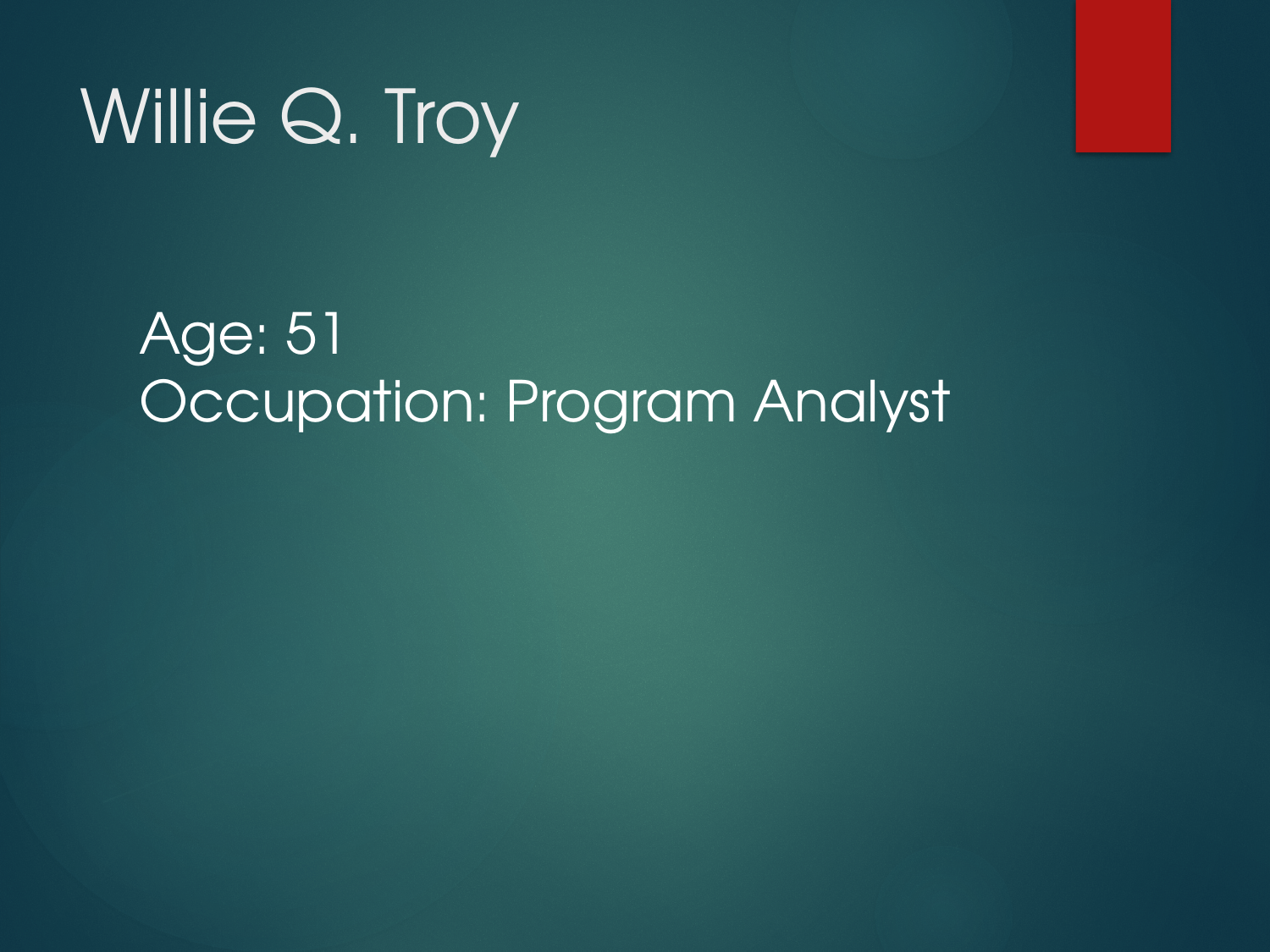

# Willie Q. Troy

Age: 51
Occupation: Program Analyst